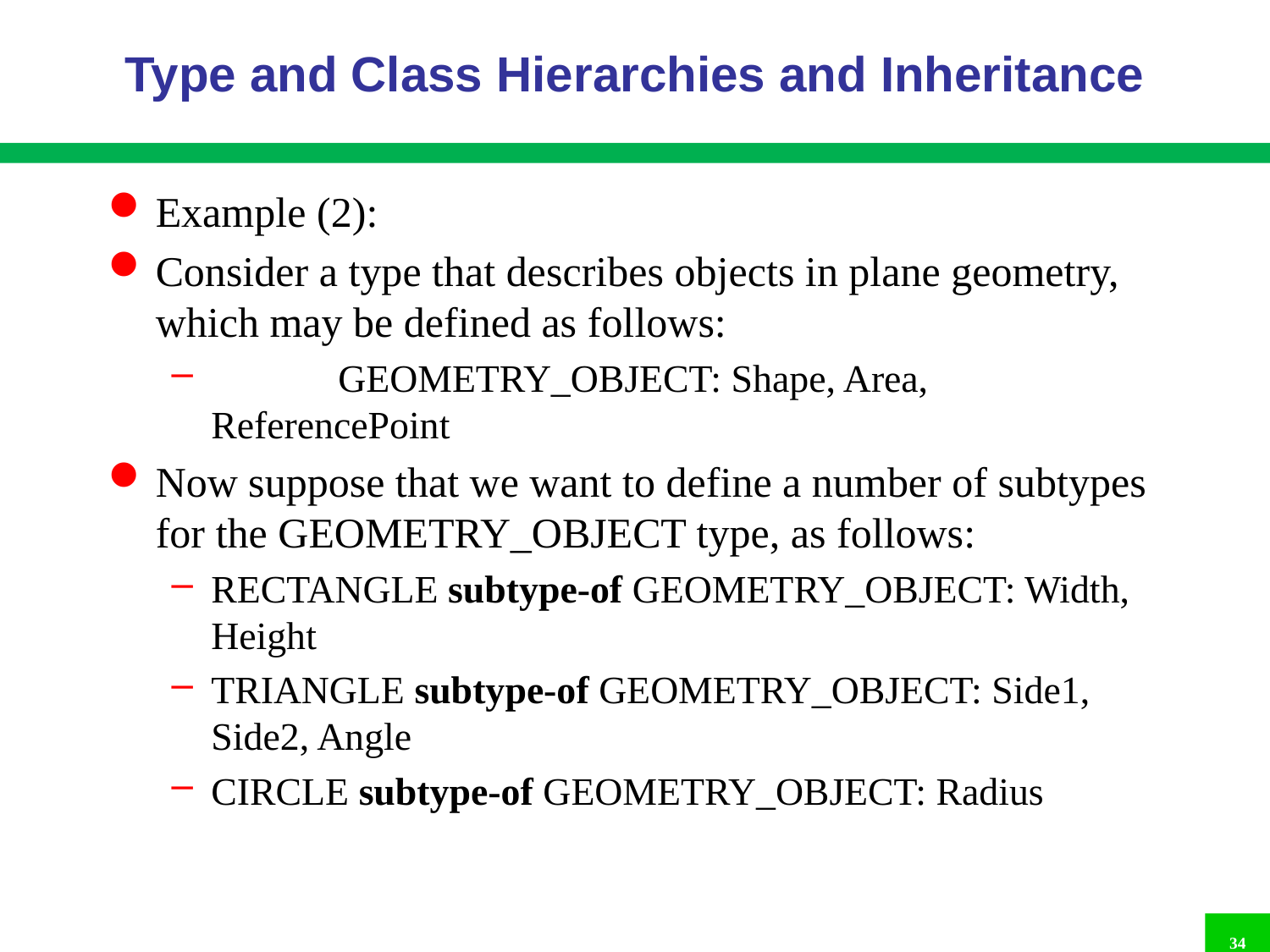

# Type and Class Hierarchies and Inheritance
Example (2):
Consider a type that describes objects in plane geometry, which may be defined as follows:
	GEOMETRY_OBJECT: Shape, Area, ReferencePoint
Now suppose that we want to define a number of subtypes for the GEOMETRY_OBJECT type, as follows:
RECTANGLE subtype-of GEOMETRY_OBJECT: Width, Height
TRIANGLE subtype-of GEOMETRY_OBJECT: Side1, Side2, Angle
CIRCLE subtype-of GEOMETRY_OBJECT: Radius
34